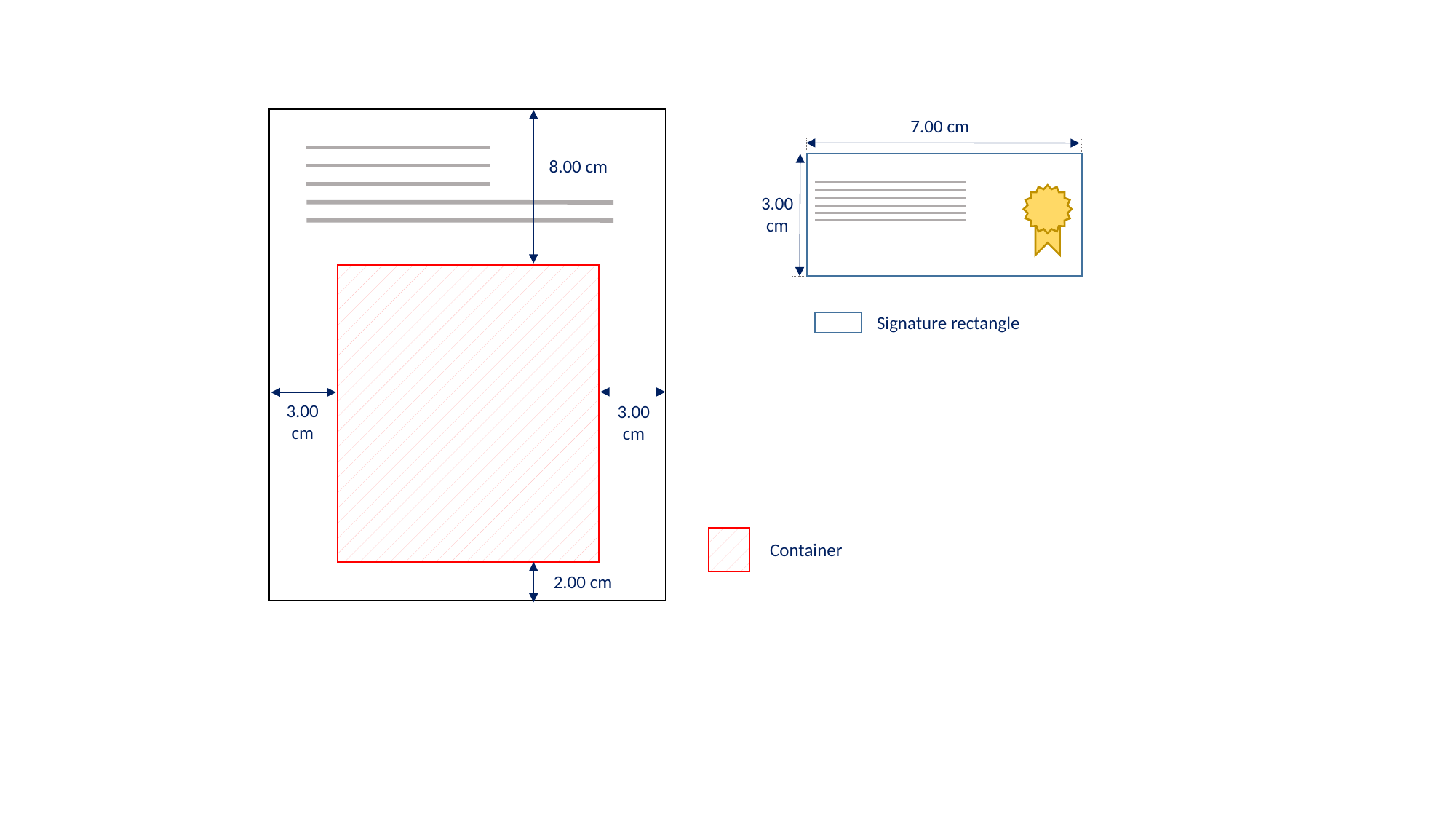

7.00 cm
8.00 cm

3.00
cm

Signature rectangle

3.00
cm
3.00
cm

Container
2.00 cm